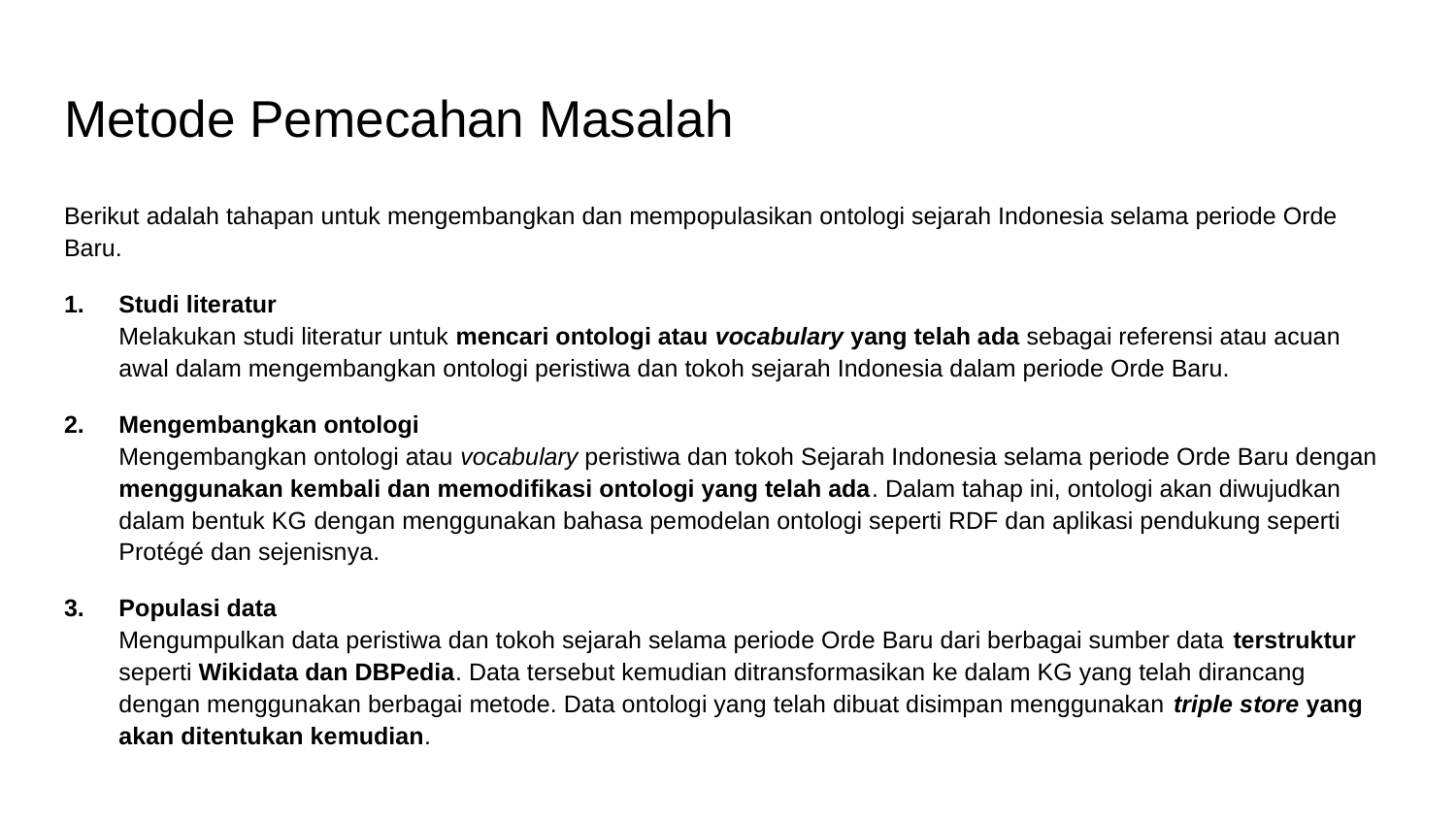

# Metode Pemecahan Masalah
Berikut adalah tahapan untuk mengembangkan dan mempopulasikan ontologi sejarah Indonesia selama periode Orde Baru.
Studi literatur
Melakukan studi literatur untuk mencari ontologi atau vocabulary yang telah ada sebagai referensi atau acuan awal dalam mengembangkan ontologi peristiwa dan tokoh sejarah Indonesia dalam periode Orde Baru.
Mengembangkan ontologi
Mengembangkan ontologi atau vocabulary peristiwa dan tokoh Sejarah Indonesia selama periode Orde Baru dengan menggunakan kembali dan memodifikasi ontologi yang telah ada. Dalam tahap ini, ontologi akan diwujudkan dalam bentuk KG dengan menggunakan bahasa pemodelan ontologi seperti RDF dan aplikasi pendukung seperti Protégé dan sejenisnya.
Populasi data
Mengumpulkan data peristiwa dan tokoh sejarah selama periode Orde Baru dari berbagai sumber data terstruktur seperti Wikidata dan DBPedia. Data tersebut kemudian ditransformasikan ke dalam KG yang telah dirancang dengan menggunakan berbagai metode. Data ontologi yang telah dibuat disimpan menggunakan triple store yang akan ditentukan kemudian.